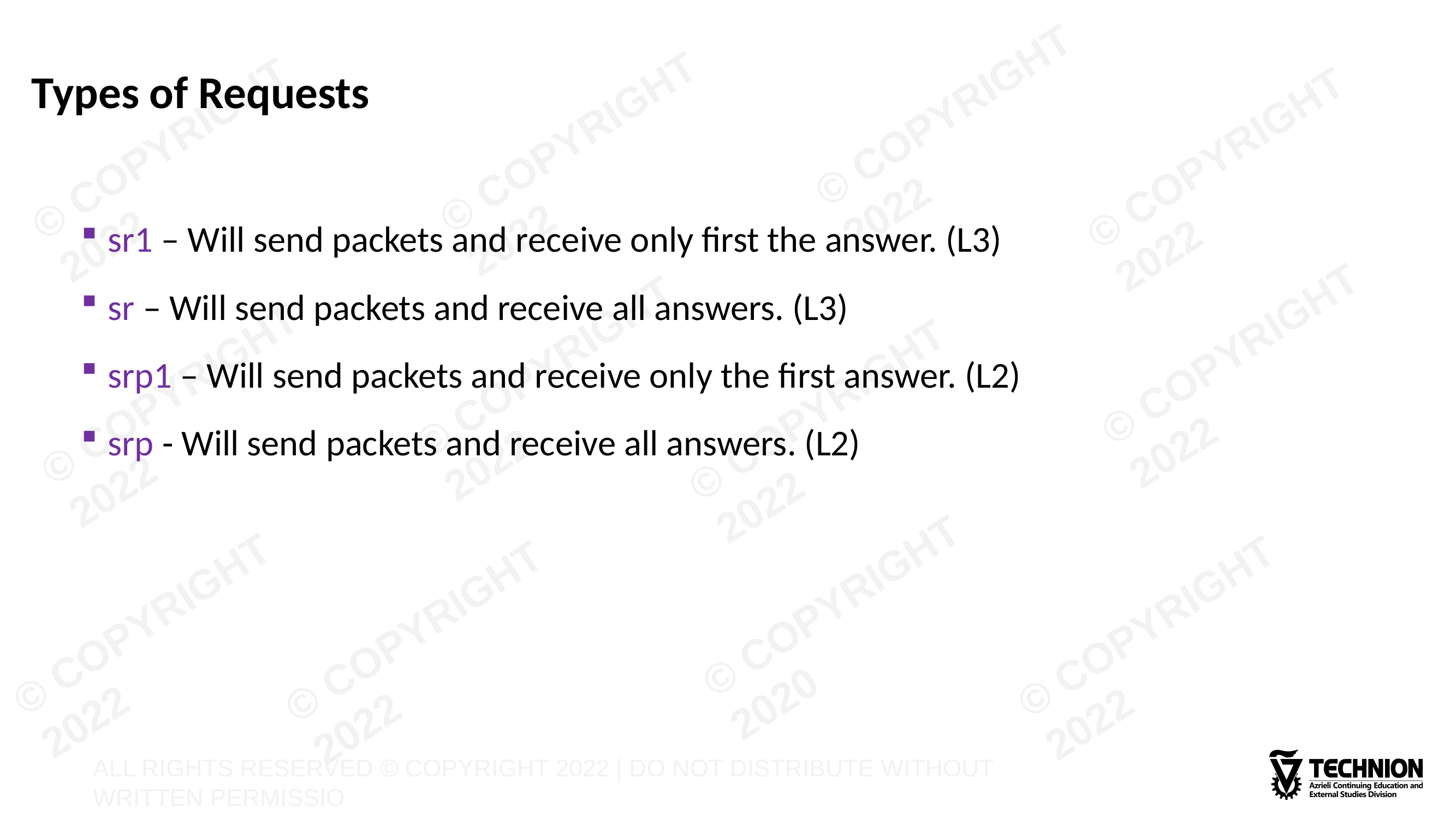

# Types of Requests
sr1 – Will send packets and receive only first the answer. (L3)
sr – Will send packets and receive all answers. (L3)
srp1 – Will send packets and receive only the first answer. (L2)
srp - Will send packets and receive all answers. (L2)